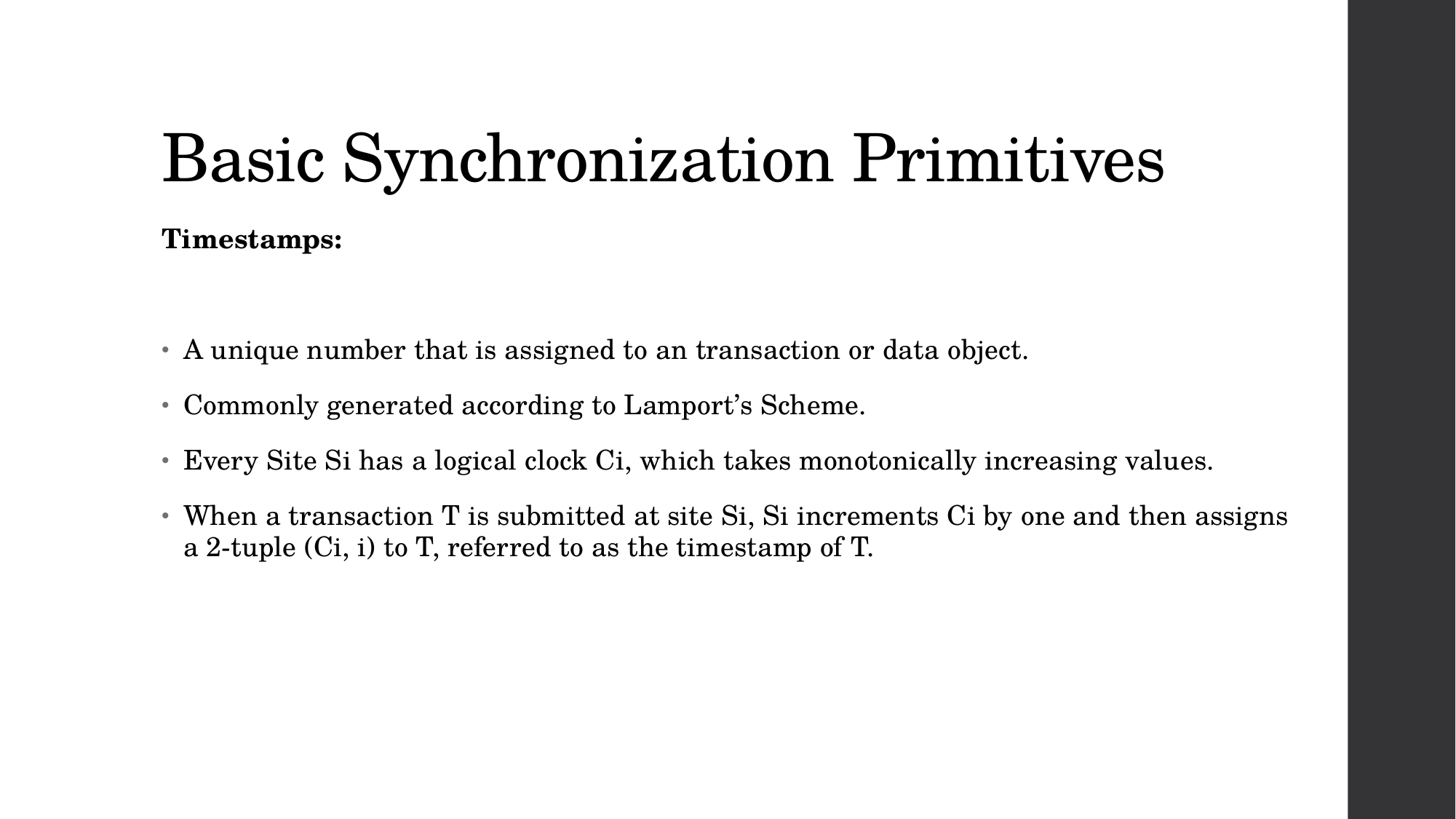

# Basic Synchronization Primitives
Timestamps:

A unique number that is assigned to an transaction or data object.
Commonly generated according to Lamport’s Scheme.
Every Site Si has a logical clock Ci, which takes monotonically increasing values.
When a transaction T is submitted at site Si, Si increments Ci by one and then assigns a 2-tuple (Ci, i) to T, referred to as the timestamp of T.